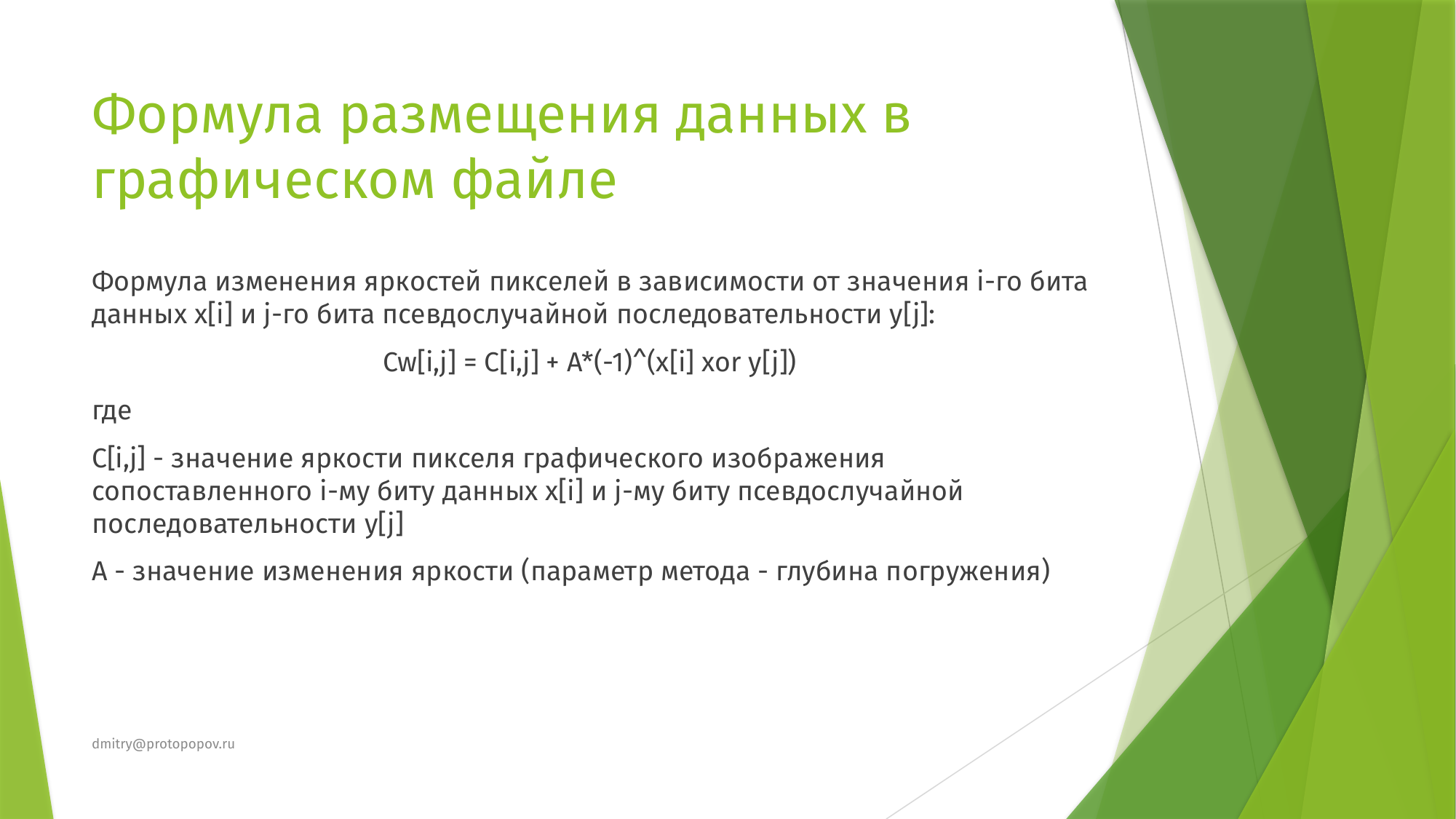

# Формула размещения данных в графическом файле
Формула изменения яркостей пикселей в зависимости от значения i-го бита данных x[i] и j-го бита псевдослучайной последовательности y[j]:
Cw[i,j] = C[i,j] + A*(-1)^(x[i] xor y[j])
где
C[i,j] - значение яркости пикселя графического изображения сопоставленного i-му биту данных x[i] и j-му биту псевдослучайной последовательности y[j]
A - значение изменения яркости (параметр метода - глубина погружения)
dmitry@protopopov.ru